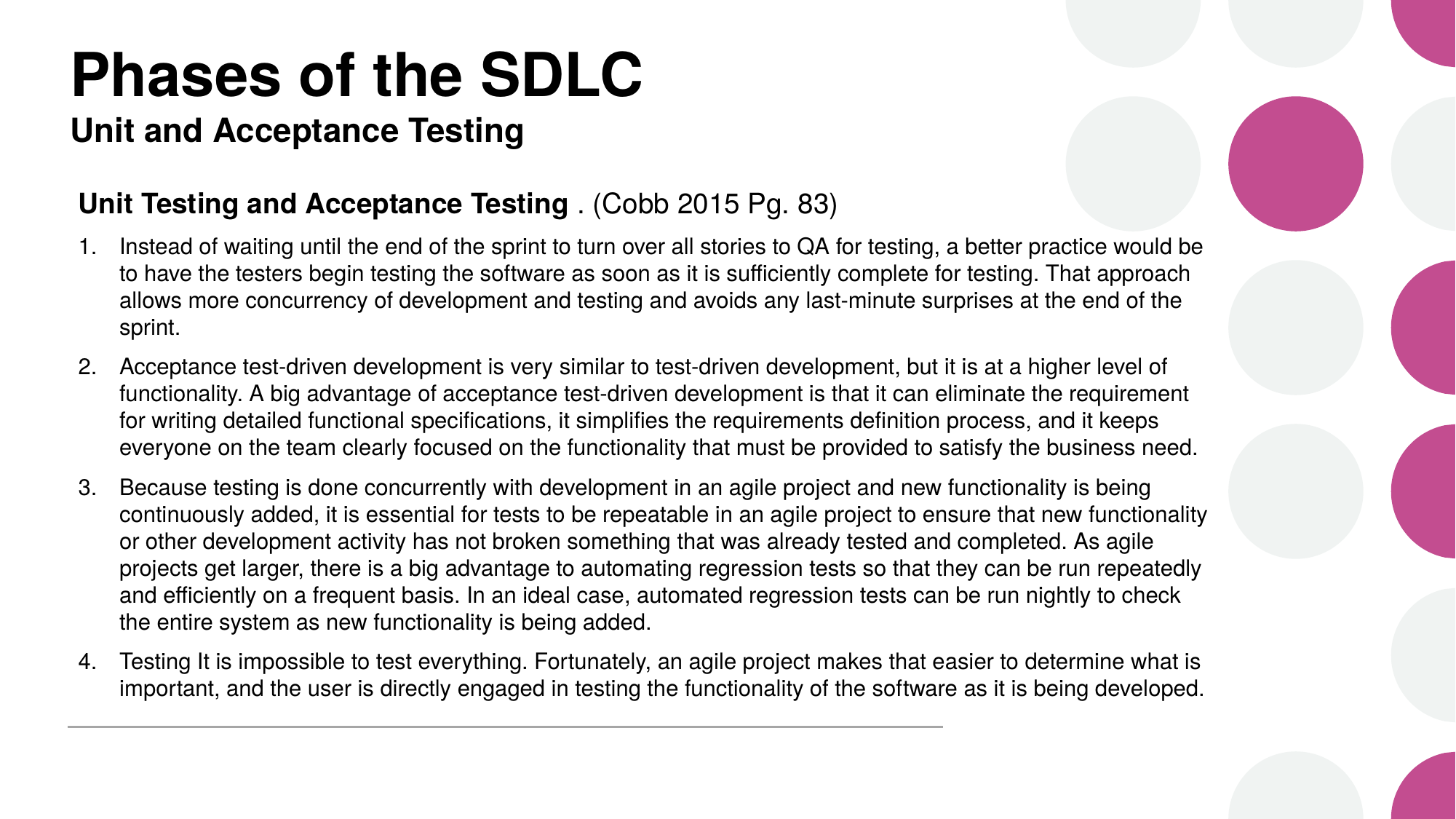

# Phases of the SDLC Unit and Acceptance Testing
Unit Testing and Acceptance Testing . (Cobb 2015 Pg. 83)
Instead of waiting until the end of the sprint to turn over all stories to QA for testing, a better practice would be to have the testers begin testing the software as soon as it is sufficiently complete for testing. That approach allows more concurrency of development and testing and avoids any last-minute surprises at the end of the sprint.
Acceptance test-driven development is very similar to test-driven development, but it is at a higher level of functionality. A big advantage of acceptance test-driven development is that it can eliminate the requirement for writing detailed functional specifications, it simplifies the requirements definition process, and it keeps everyone on the team clearly focused on the functionality that must be provided to satisfy the business need.
Because testing is done concurrently with development in an agile project and new functionality is being continuously added, it is essential for tests to be repeatable in an agile project to ensure that new functionality or other development activity has not broken something that was already tested and completed. As agile projects get larger, there is a big advantage to automating regression tests so that they can be run repeatedly and efficiently on a frequent basis. In an ideal case, automated regression tests can be run nightly to check the entire system as new functionality is being added.
Testing It is impossible to test everything. Fortunately, an agile project makes that easier to determine what is important, and the user is directly engaged in testing the functionality of the software as it is being developed.